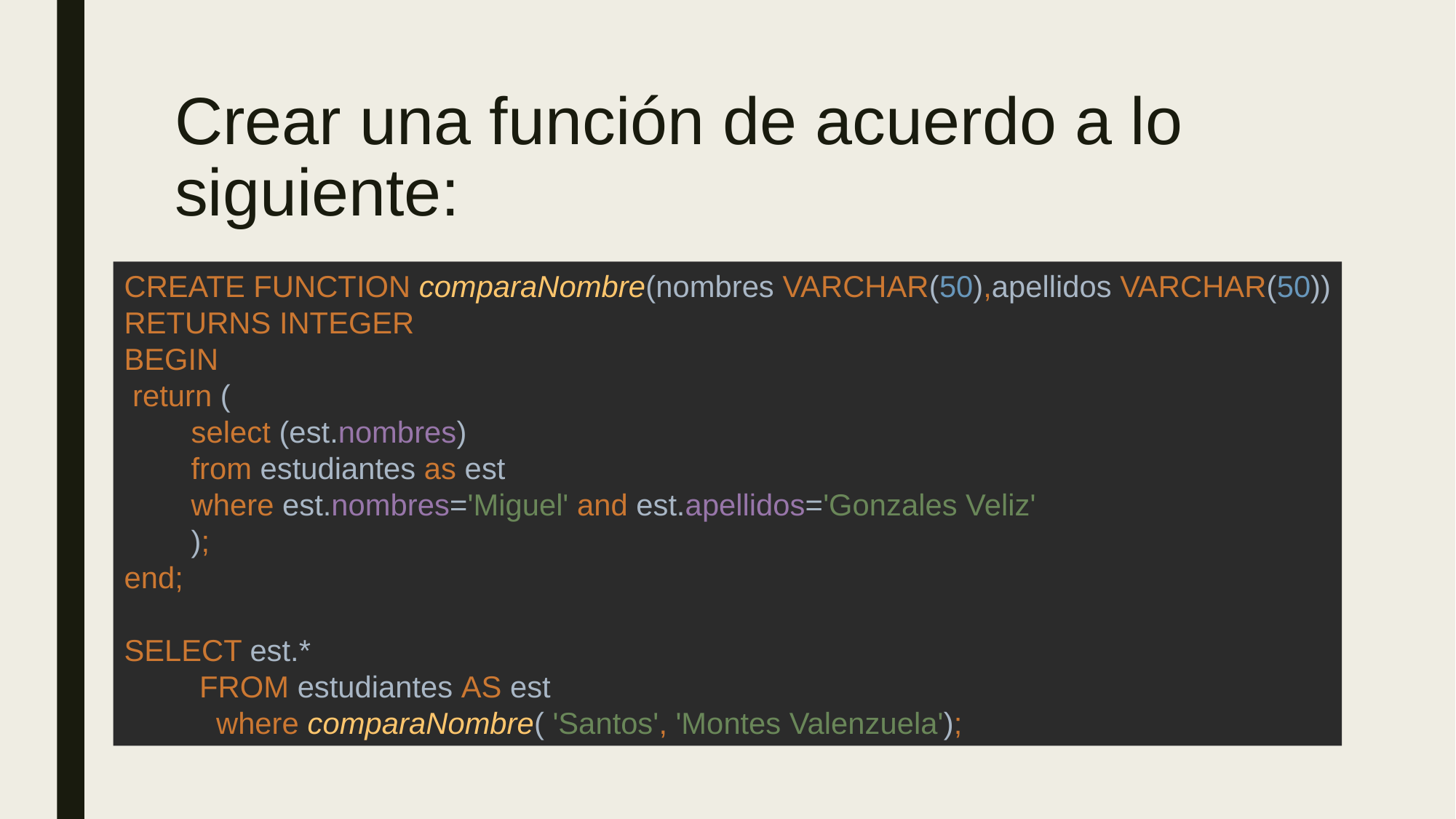

# Crear una función de acuerdo a lo siguiente:
CREATE FUNCTION comparaNombre(nombres VARCHAR(50),apellidos VARCHAR(50))
RETURNS INTEGER
BEGIN
 return (
        select (est.nombres)
        from estudiantes as est
        where est.nombres='Miguel' and est.apellidos='Gonzales Veliz'
        );
end;
SELECT est.*
         FROM estudiantes AS est
           where comparaNombre( 'Santos', 'Montes Valenzuela');